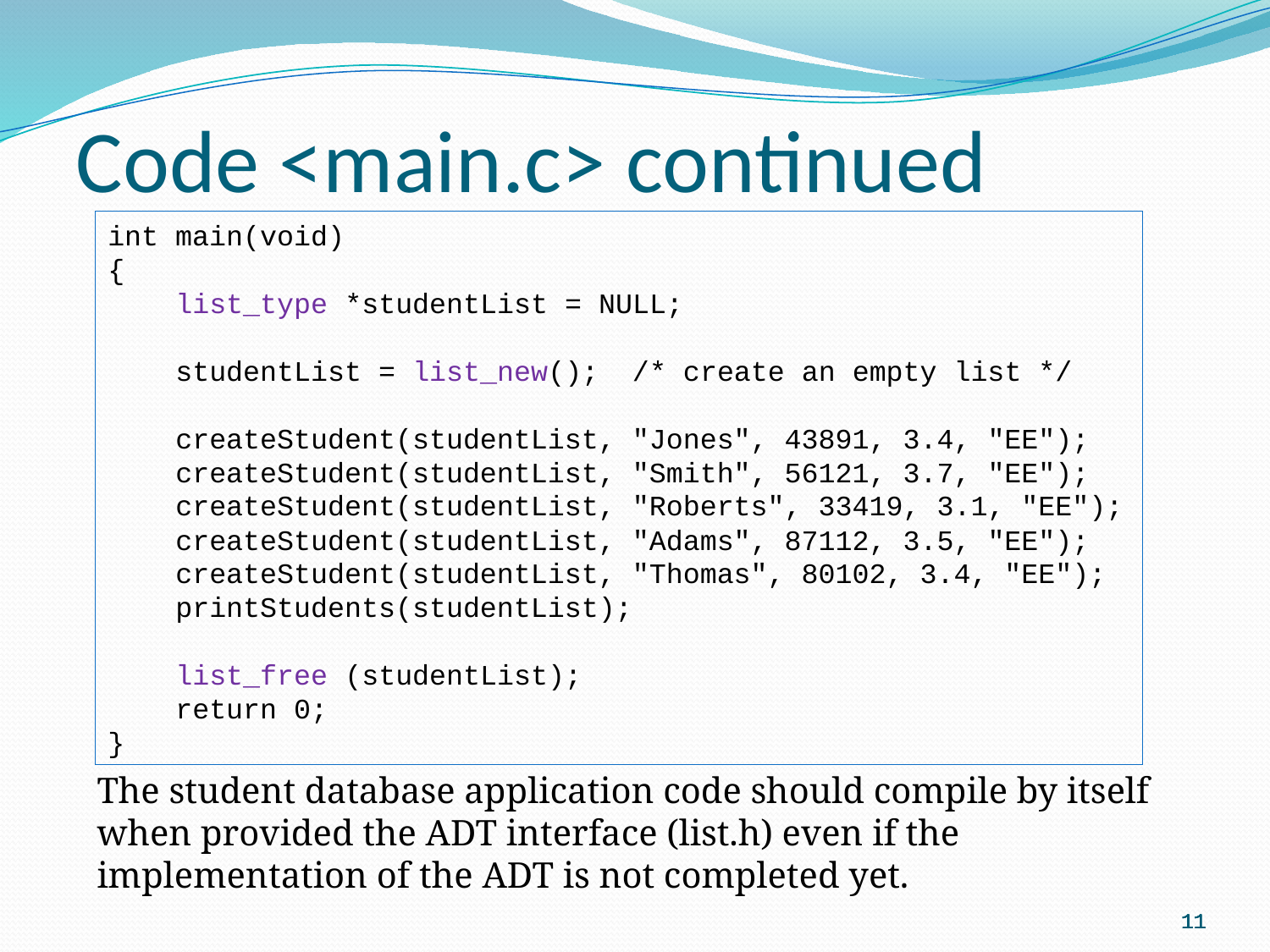

Code <main.c> continued
int main(void)
{
    list_type *studentList = NULL;

    studentList = list_new();  /* create an empty list */

    createStudent(studentList, "Jones", 43891, 3.4, "EE");
    createStudent(studentList, "Smith", 56121, 3.7, "EE");
    createStudent(studentList, "Roberts", 33419, 3.1, "EE");
    createStudent(studentList, "Adams", 87112, 3.5, "EE");
    createStudent(studentList, "Thomas", 80102, 3.4, "EE");
    printStudents(studentList);

    list_free (studentList);
    return 0;
}
The student database application code should compile by itself when provided the ADT interface (list.h) even if the implementation of the ADT is not completed yet.
11
11
11
11
11